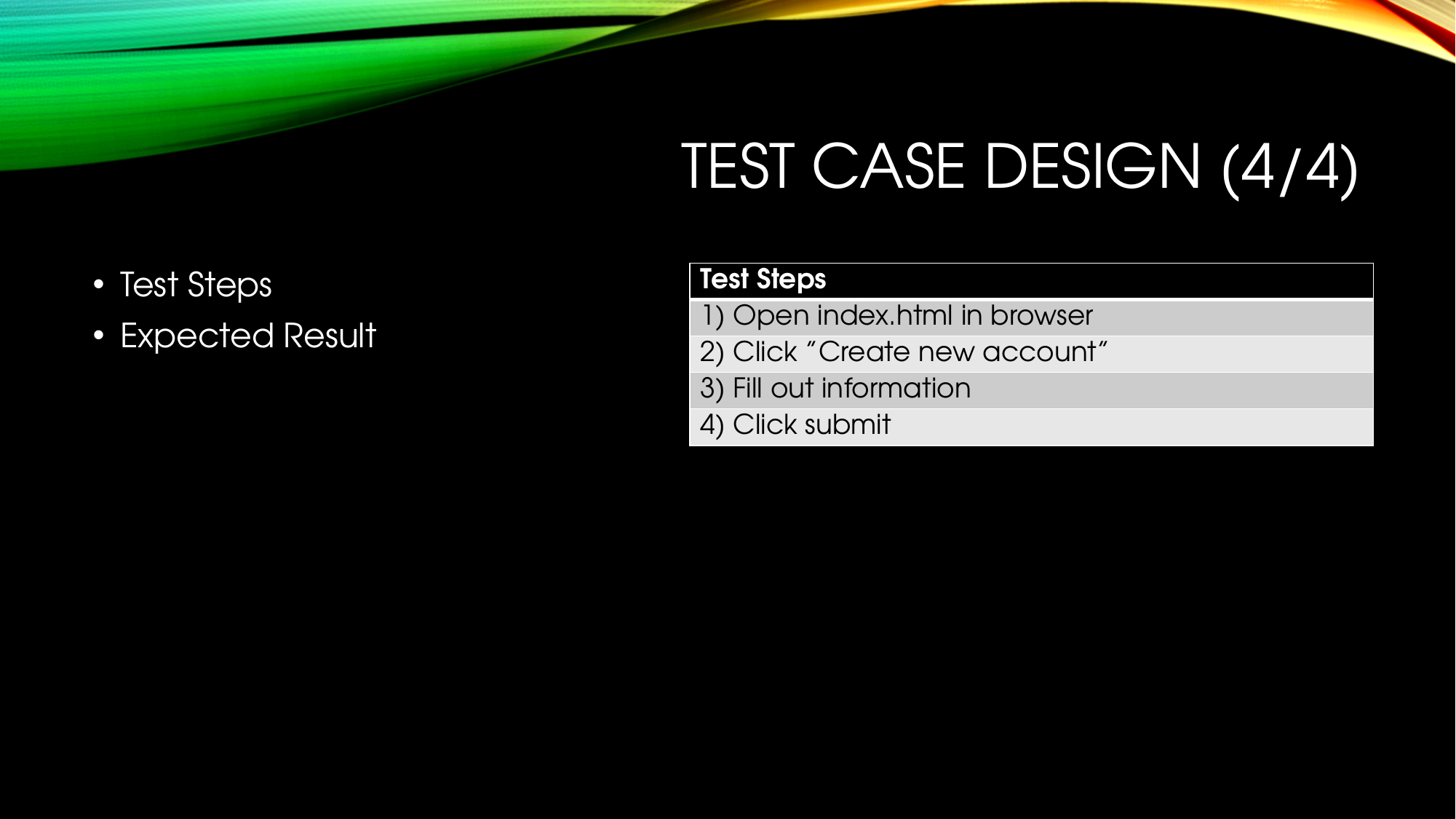

# Test Case Design (4/4)
Test Steps
Expected Result

| Test Steps |
| --- |
| 1) Open index.html in browser |
| 2) Click ”Create new account” |
| 3) Fill out information |
| 4) Click submit |